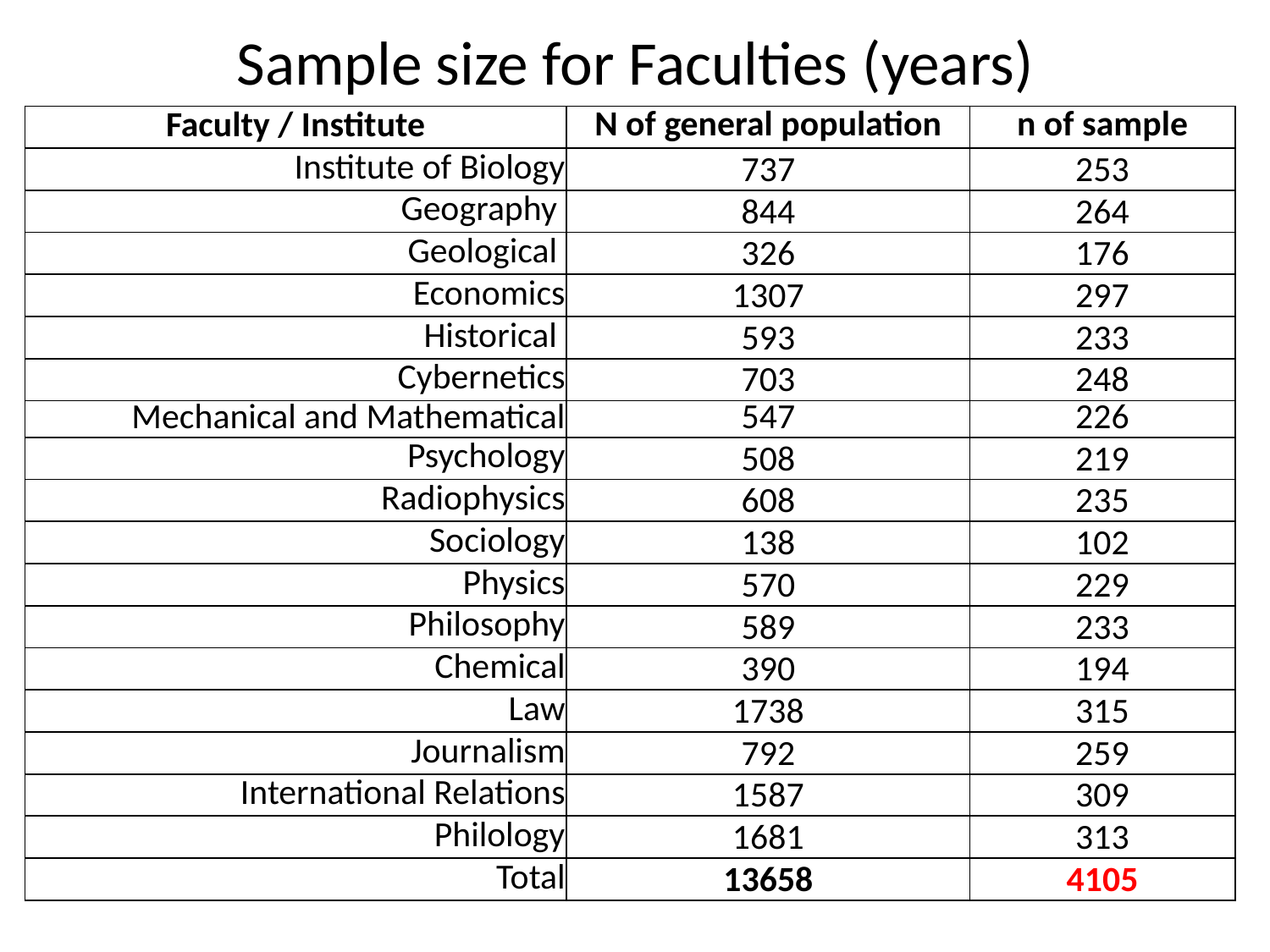

# Sample size for Faculties (years)
| Faculty / Institute | N of general population | n of sample |
| --- | --- | --- |
| Institute of Biology | 737 | 253 |
| Geography | 844 | 264 |
| Geological | 326 | 176 |
| Economics | 1307 | 297 |
| Historical | 593 | 233 |
| Cybernetics | 703 | 248 |
| Mechanical and Mathematical | 547 | 226 |
| Psychology | 508 | 219 |
| Radiophysics | 608 | 235 |
| Sociology | 138 | 102 |
| Physics | 570 | 229 |
| Philosophy | 589 | 233 |
| Chemical | 390 | 194 |
| Law | 1738 | 315 |
| Journalism | 792 | 259 |
| International Relations | 1587 | 309 |
| Philology | 1681 | 313 |
| Total | 13658 | 4105 |